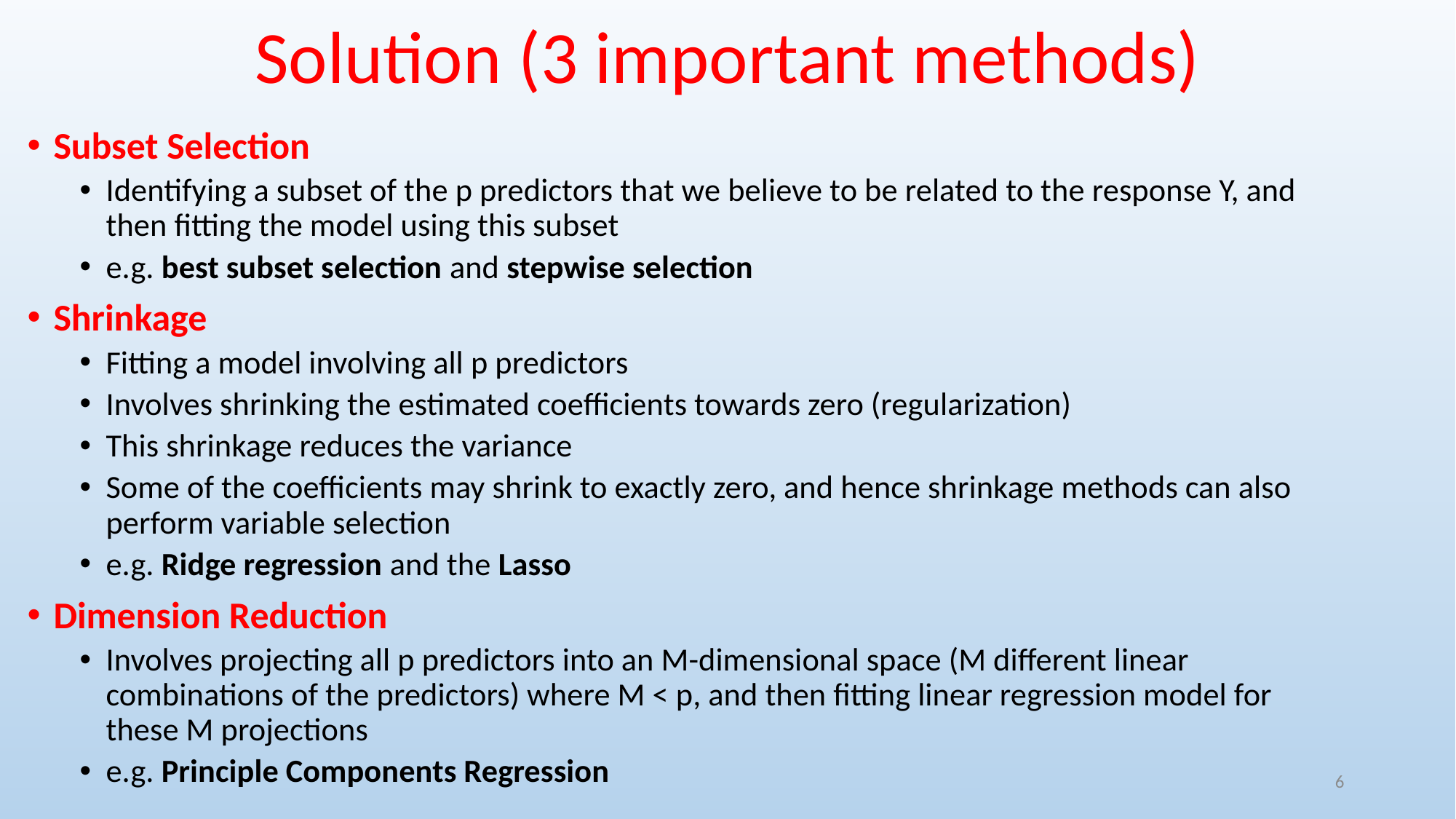

# Solution (3 important methods)
Subset Selection
Identifying a subset of the p predictors that we believe to be related to the response Y, and then fitting the model using this subset
e.g. best subset selection and stepwise selection
Shrinkage
Fitting a model involving all p predictors
Involves shrinking the estimated coefficients towards zero (regularization)
This shrinkage reduces the variance
Some of the coefficients may shrink to exactly zero, and hence shrinkage methods can also perform variable selection
e.g. Ridge regression and the Lasso
Dimension Reduction
Involves projecting all p predictors into an M-dimensional space (M different linear combinations of the predictors) where M < p, and then fitting linear regression model for these M projections
e.g. Principle Components Regression
6